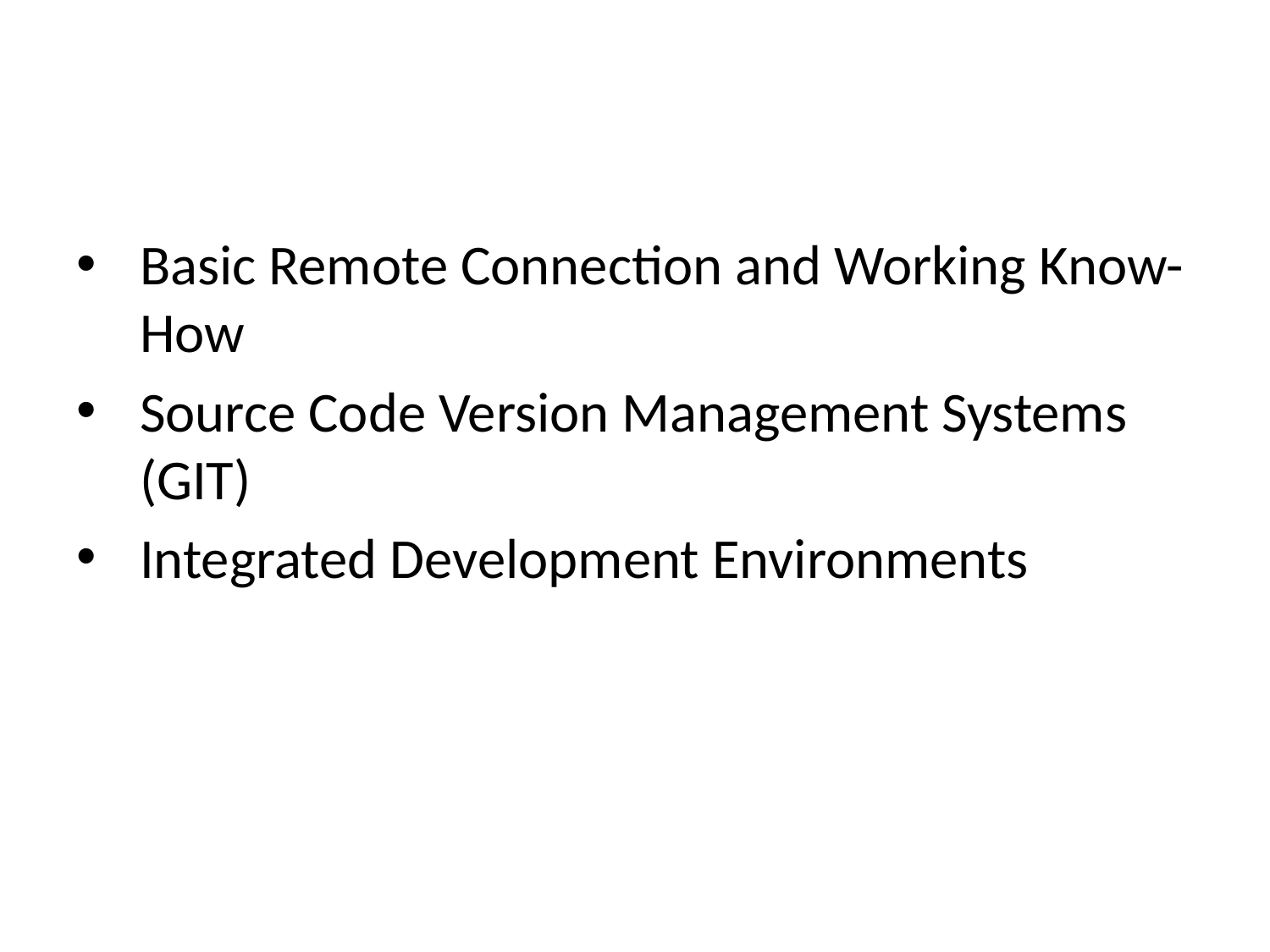

Basic Remote Connection and Working Know-How
Source Code Version Management Systems (GIT)
Integrated Development Environments